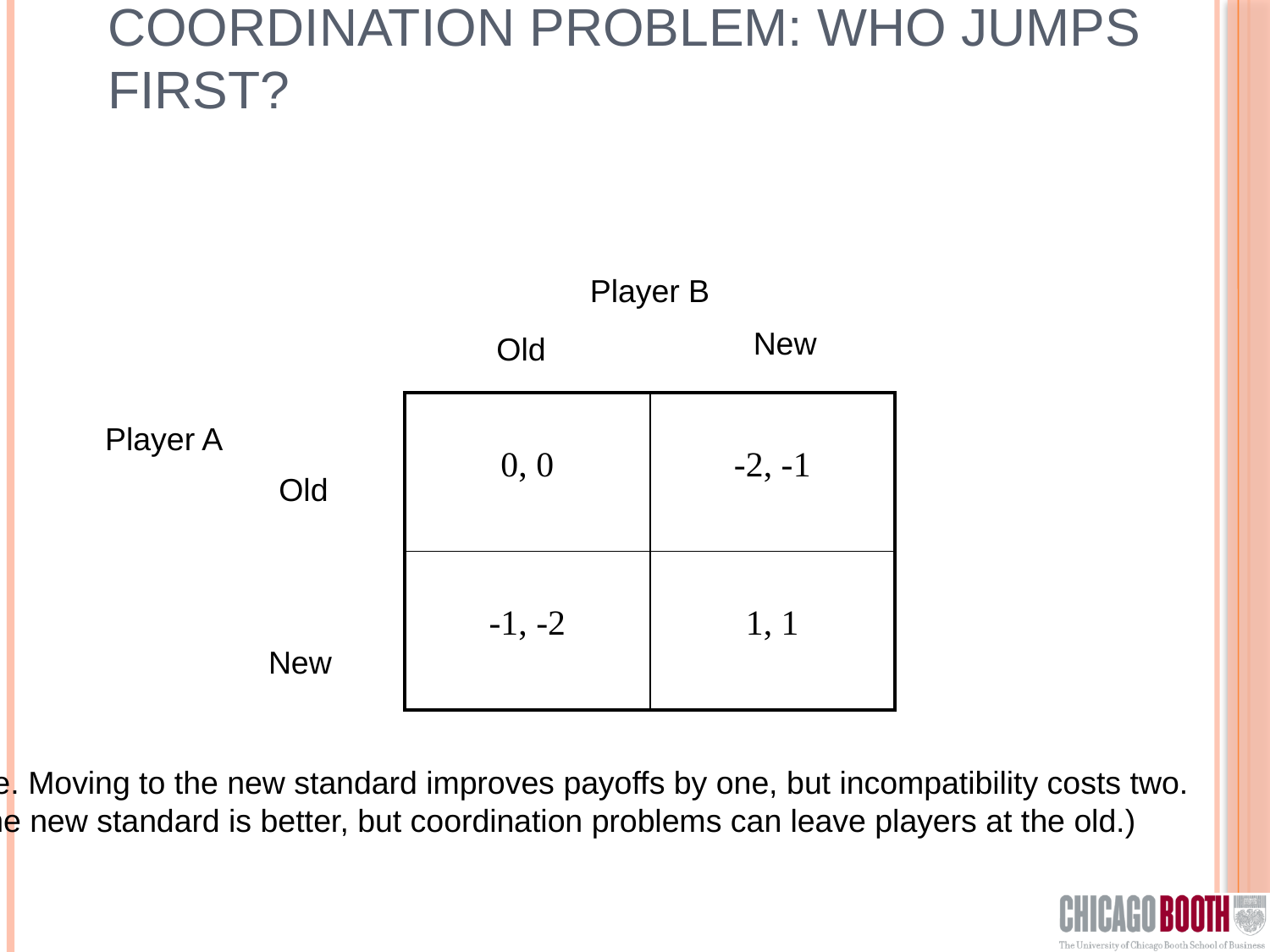

# Coordination problem: who jumps first?
Player B
New
Old
| 0, 0 | -2, -1 |
| --- | --- |
| -1, -2 | 1, 1 |
Player A
Old
New
(i.e. Moving to the new standard improves payoffs by one, but incompatibility costs two.
The new standard is better, but coordination problems can leave players at the old.)